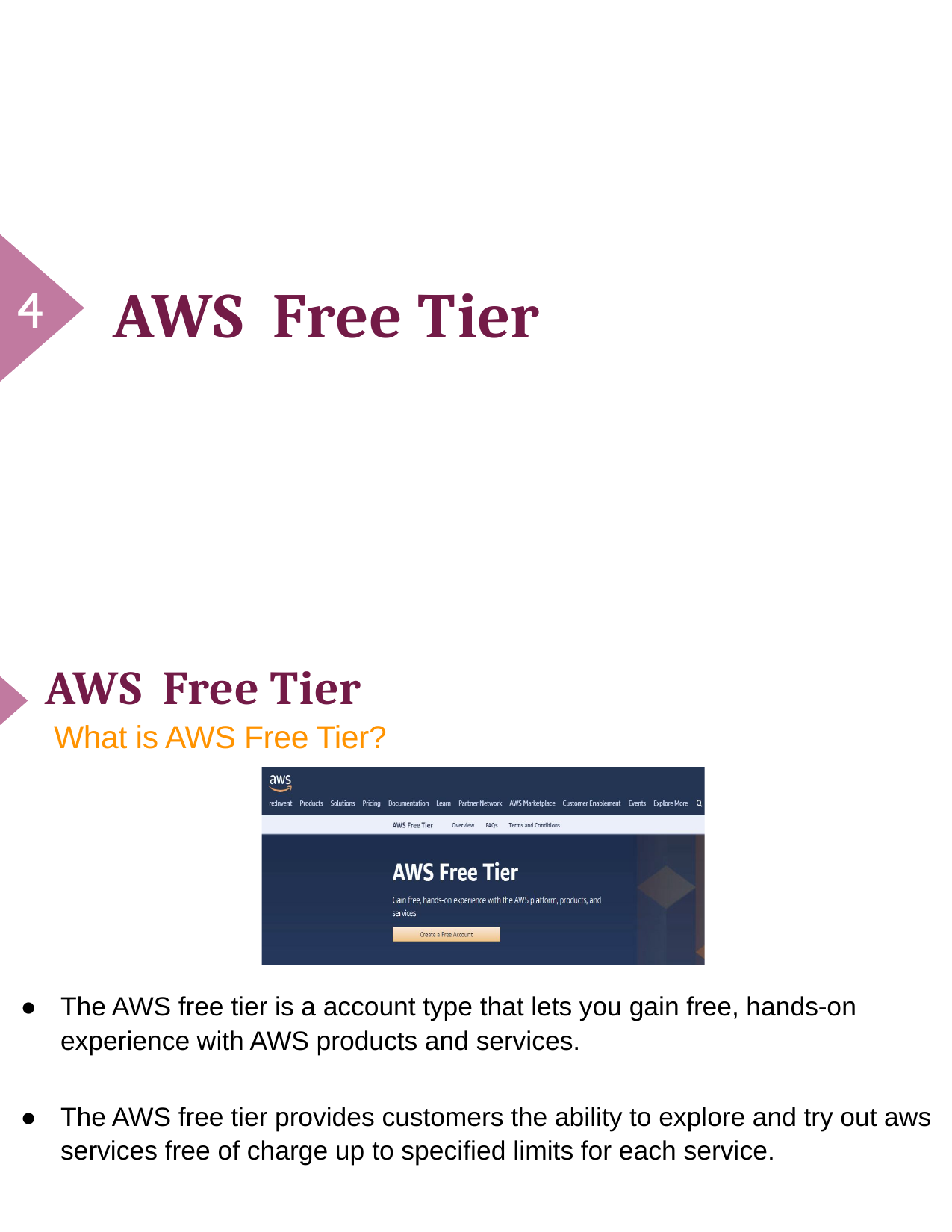

AWS  Free Tier
4

AWS  Free Tier

What is AWS Free Tier?

30

30

●
The AWS free tier is a account type that lets you gain free, hands-on
experience with AWS products and services.
●
The AWS free tier provides customers the ability to explore and try out aws
services free of charge up to specified limits for each service.